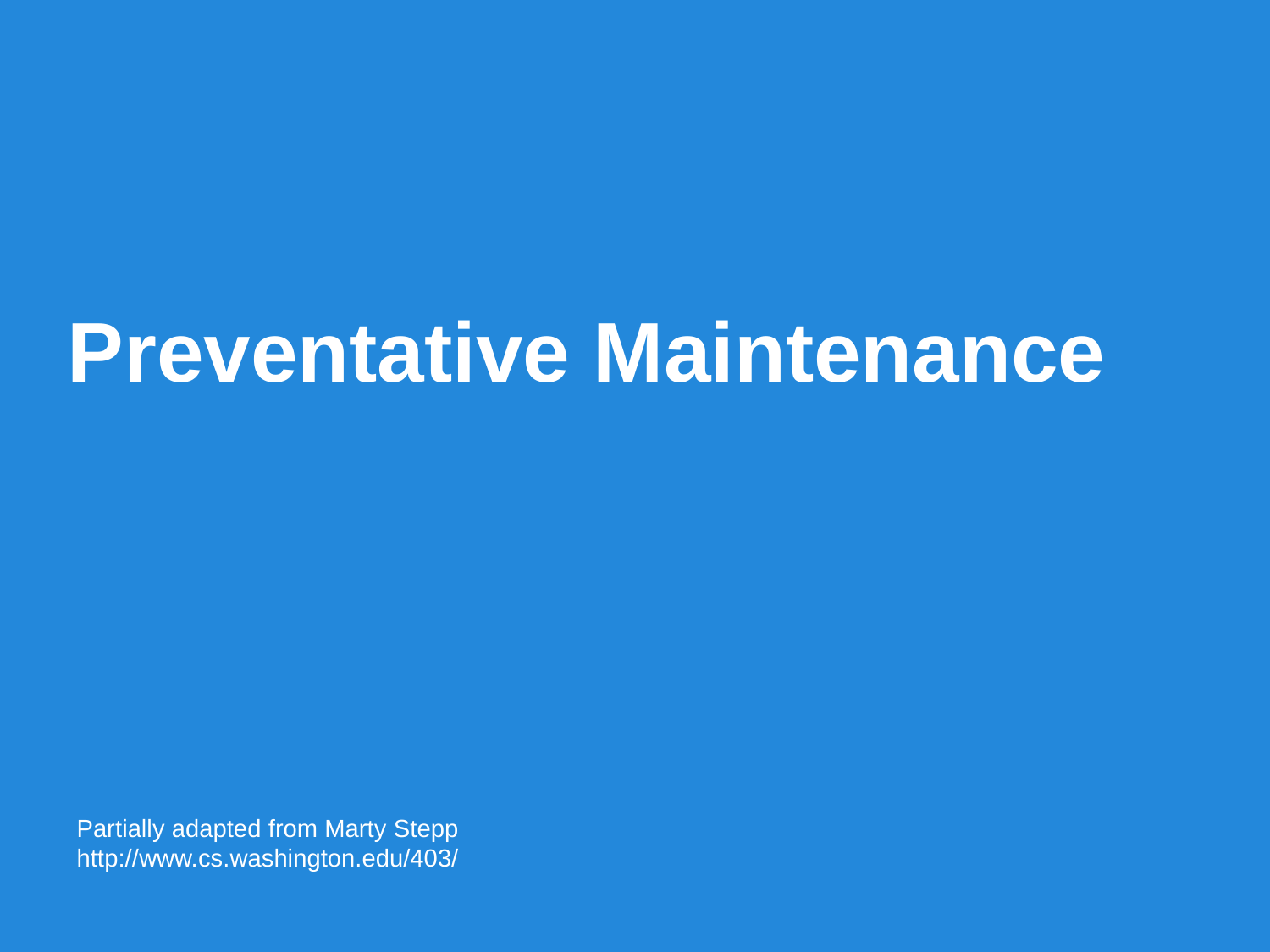

Preventative Maintenance
Partially adapted from Marty Stepp
http://www.cs.washington.edu/403/